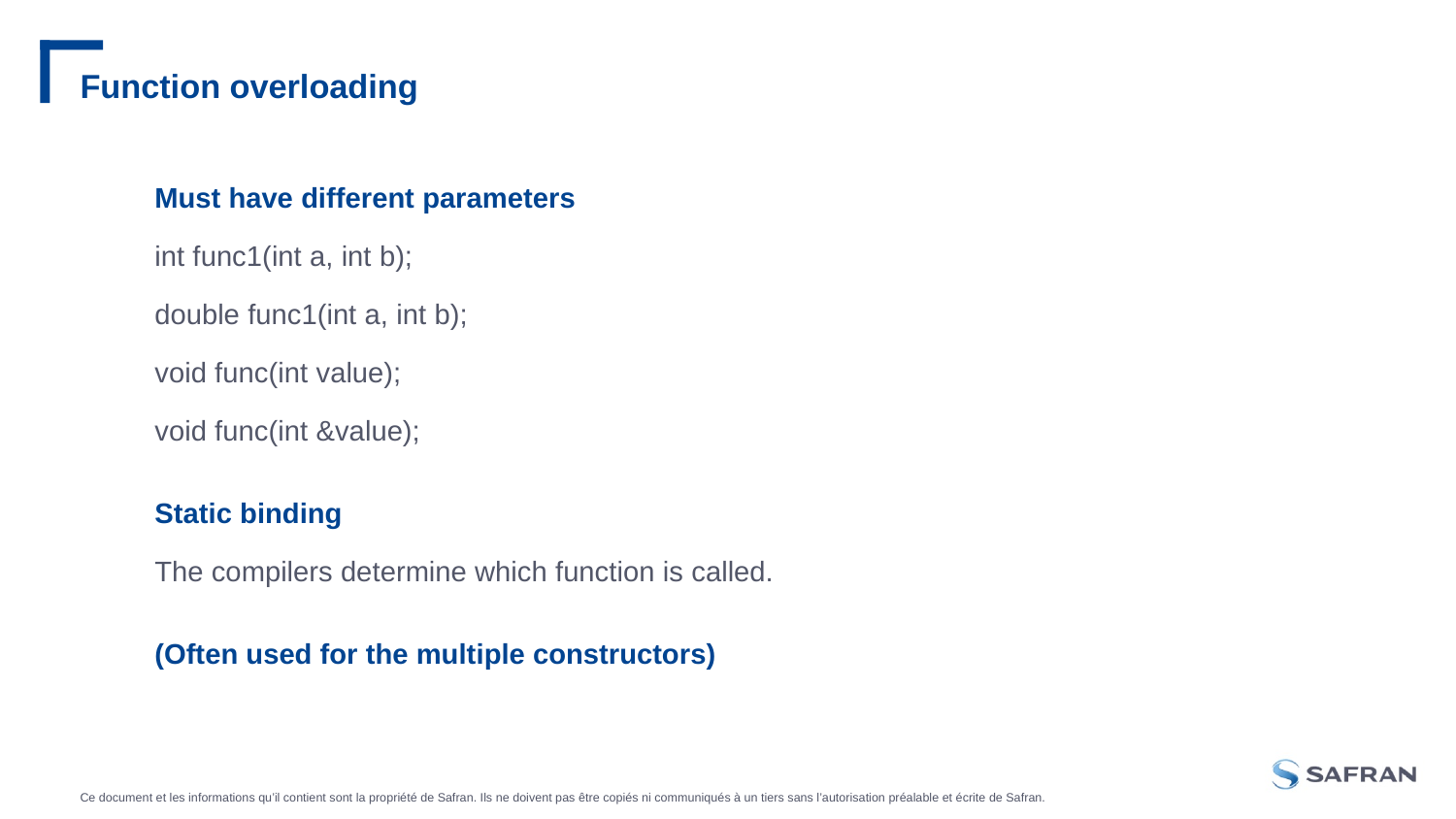

# Function overloading
Must have different parameters
int func1(int a, int b);
double func1(int a, int b);
void func(int value);
void func(int &value);
Static binding
The compilers determine which function is called.
(Often used for the multiple constructors)